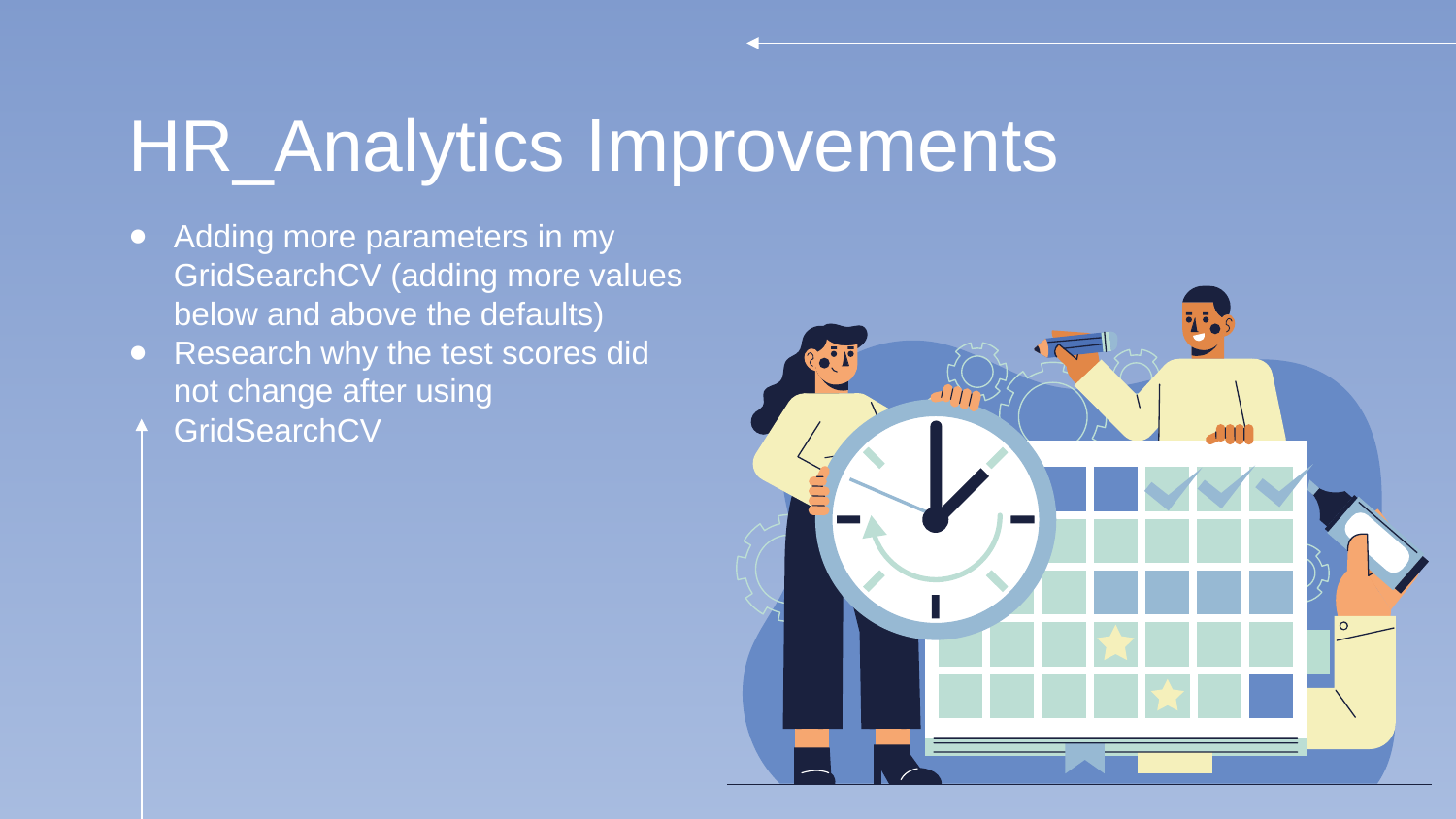

# HR_Analytics Improvements
Adding more parameters in my GridSearchCV (adding more values below and above the defaults)
Research why the test scores did not change after using GridSearchCV